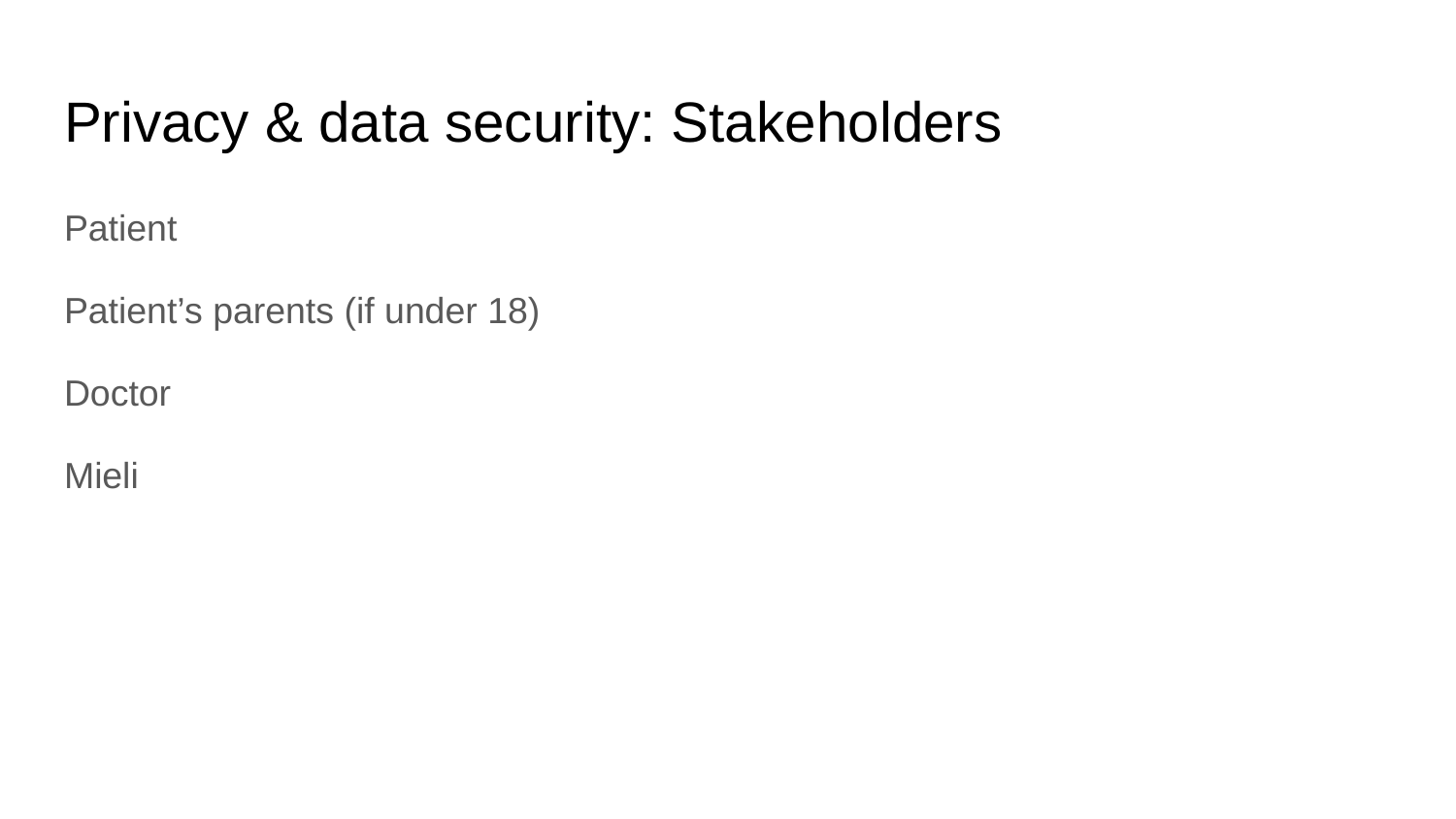

# Privacy & data security: Stakeholders
Patient
Patient’s parents (if under 18)
Doctor
Mieli